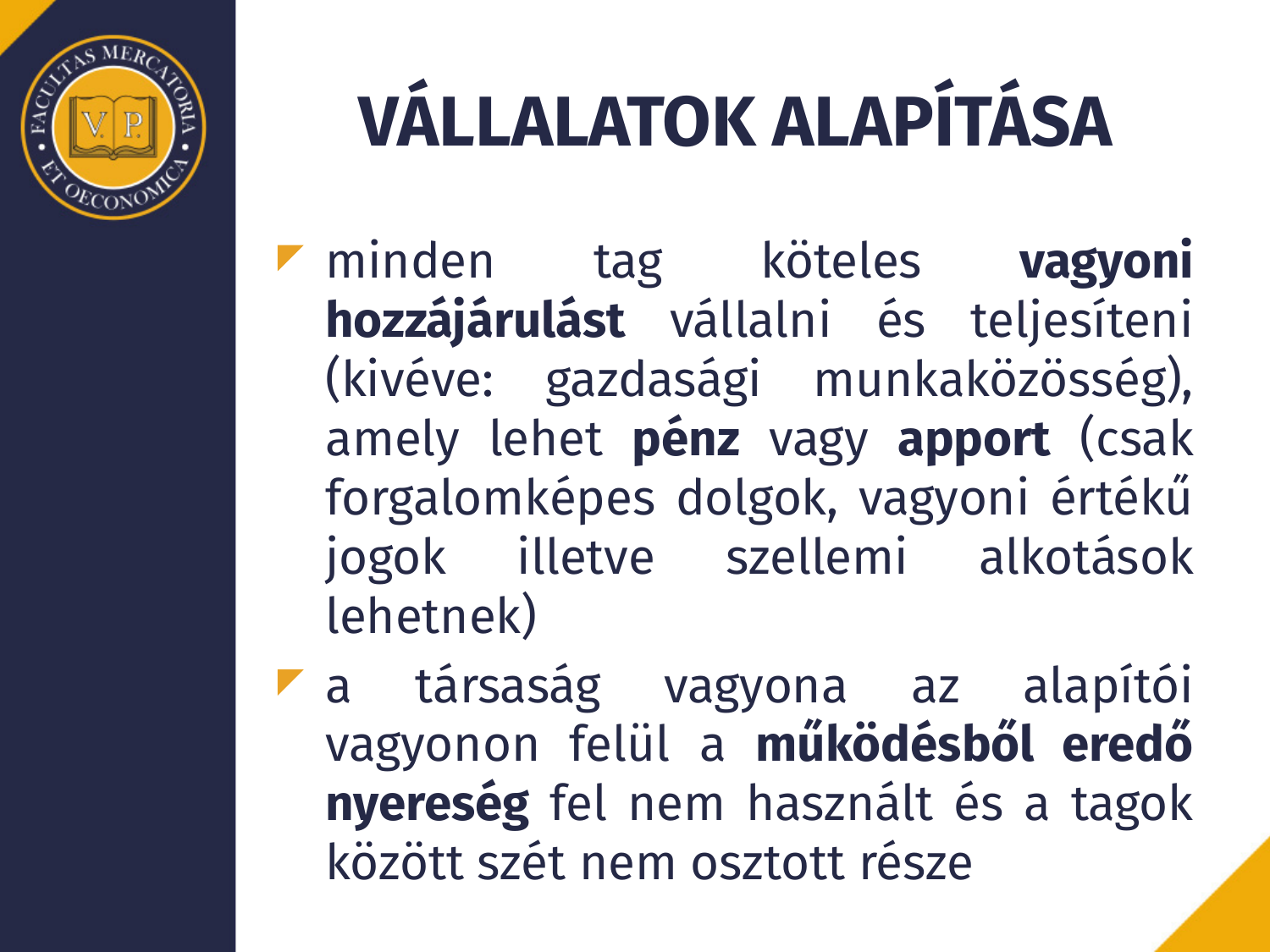

# VÁLLALATOK ALAPÍTÁSA
minden tag köteles vagyoni hozzájárulást vállalni és teljesíteni (kivéve: gazdasági munkaközösség), amely lehet pénz vagy apport (csak forgalomképes dolgok, vagyoni értékű jogok illetve szellemi alkotások lehetnek)
a társaság vagyona az alapítói vagyonon felül a működésből eredő nyereség fel nem használt és a tagok között szét nem osztott része